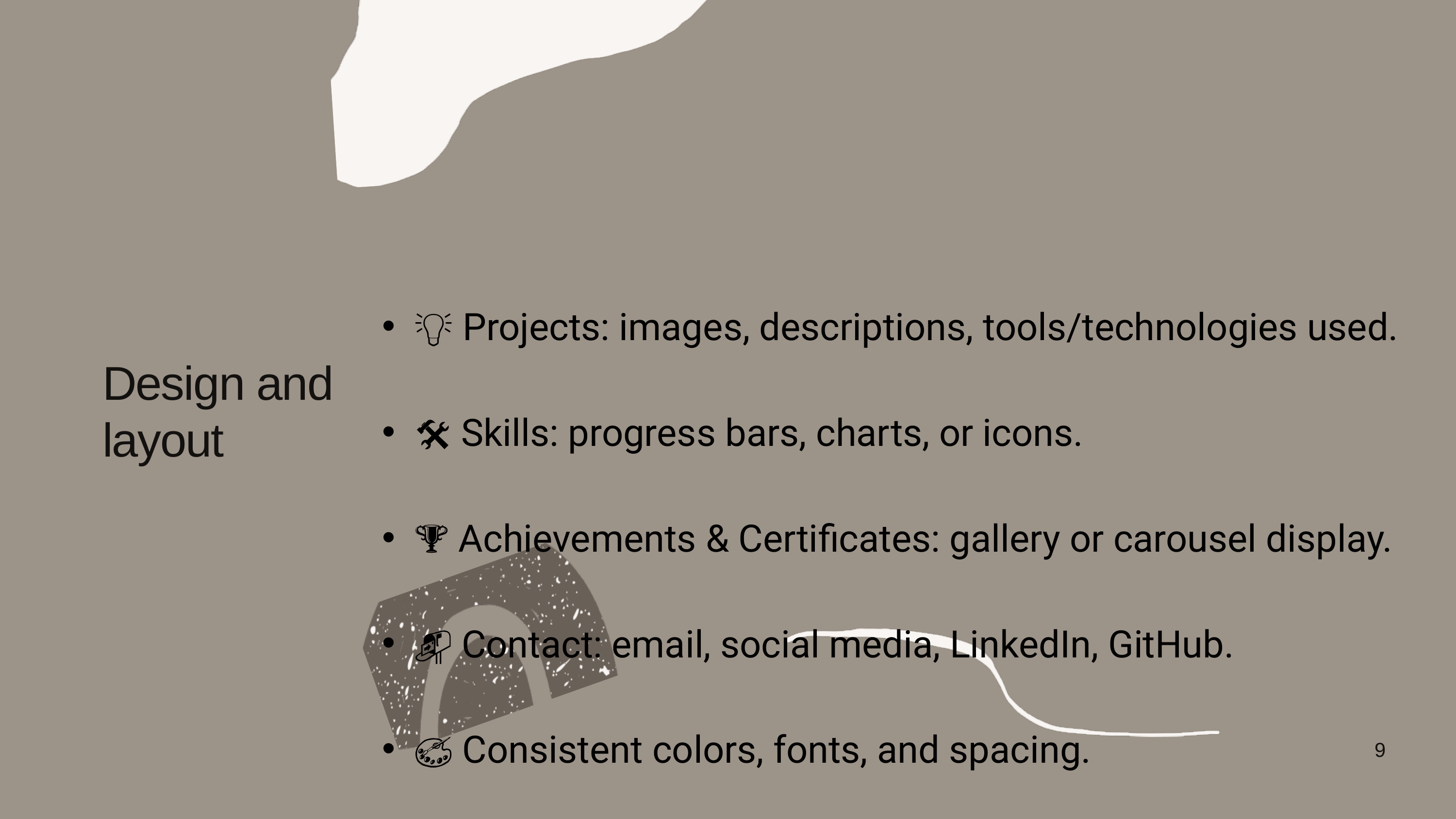

💡 Projects: images, descriptions, tools/technologies used.

🛠️ Skills: progress bars, charts, or icons.

🏆 Achievements & Certificates: gallery or carousel display.

📬 Contact: email, social media, LinkedIn, GitHub.

🎨 Consistent colors, fonts, and spacing.

Design and layout

9